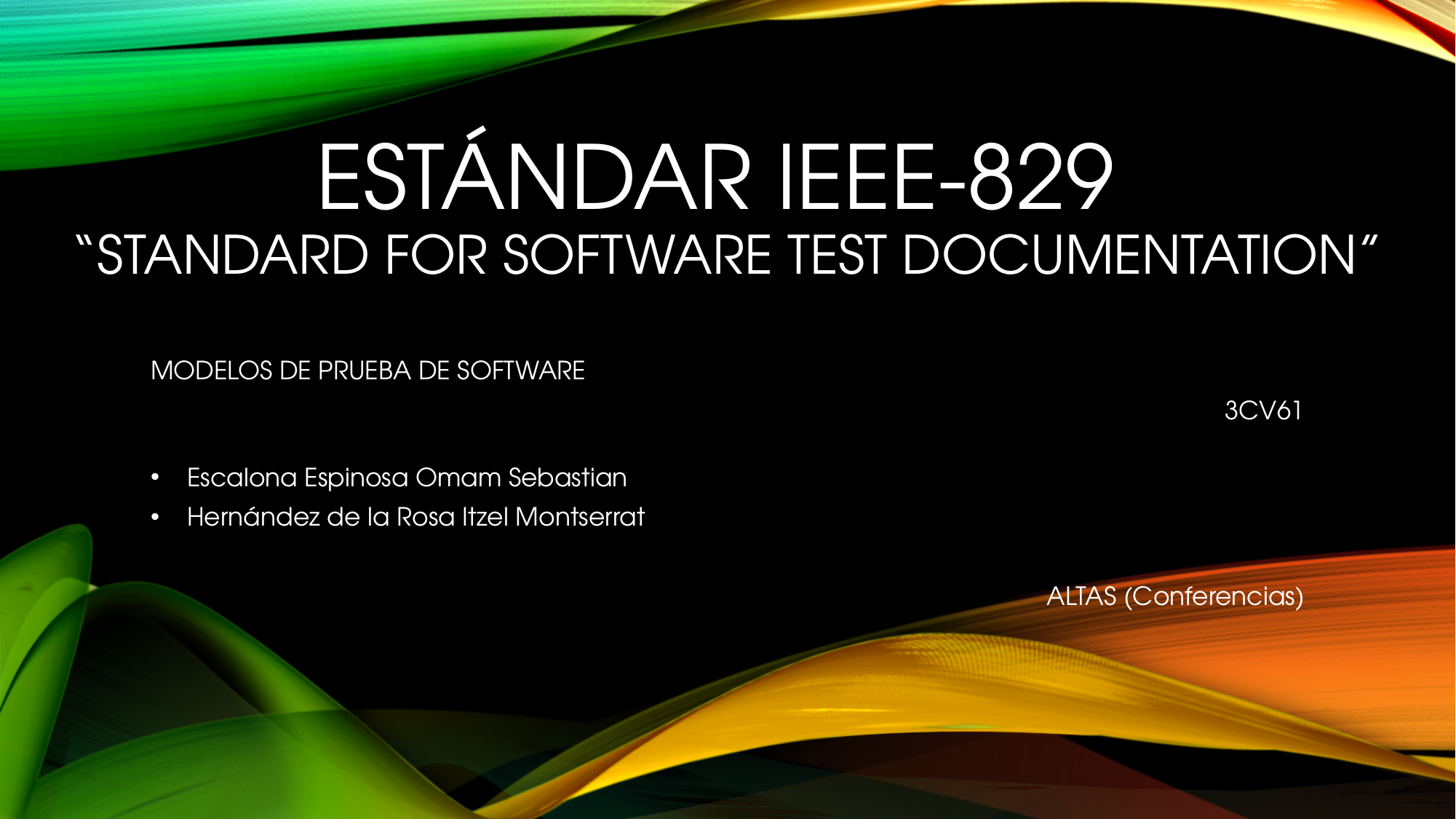

# Estándar IEEE-829 “Standard for Software Test Documentation”
MODELOS DE PRUEBA DE SOFTWARE
3CV61
Escalona Espinosa Omam Sebastian
Hernández de la Rosa Itzel Montserrat

ALTAS (Conferencias)